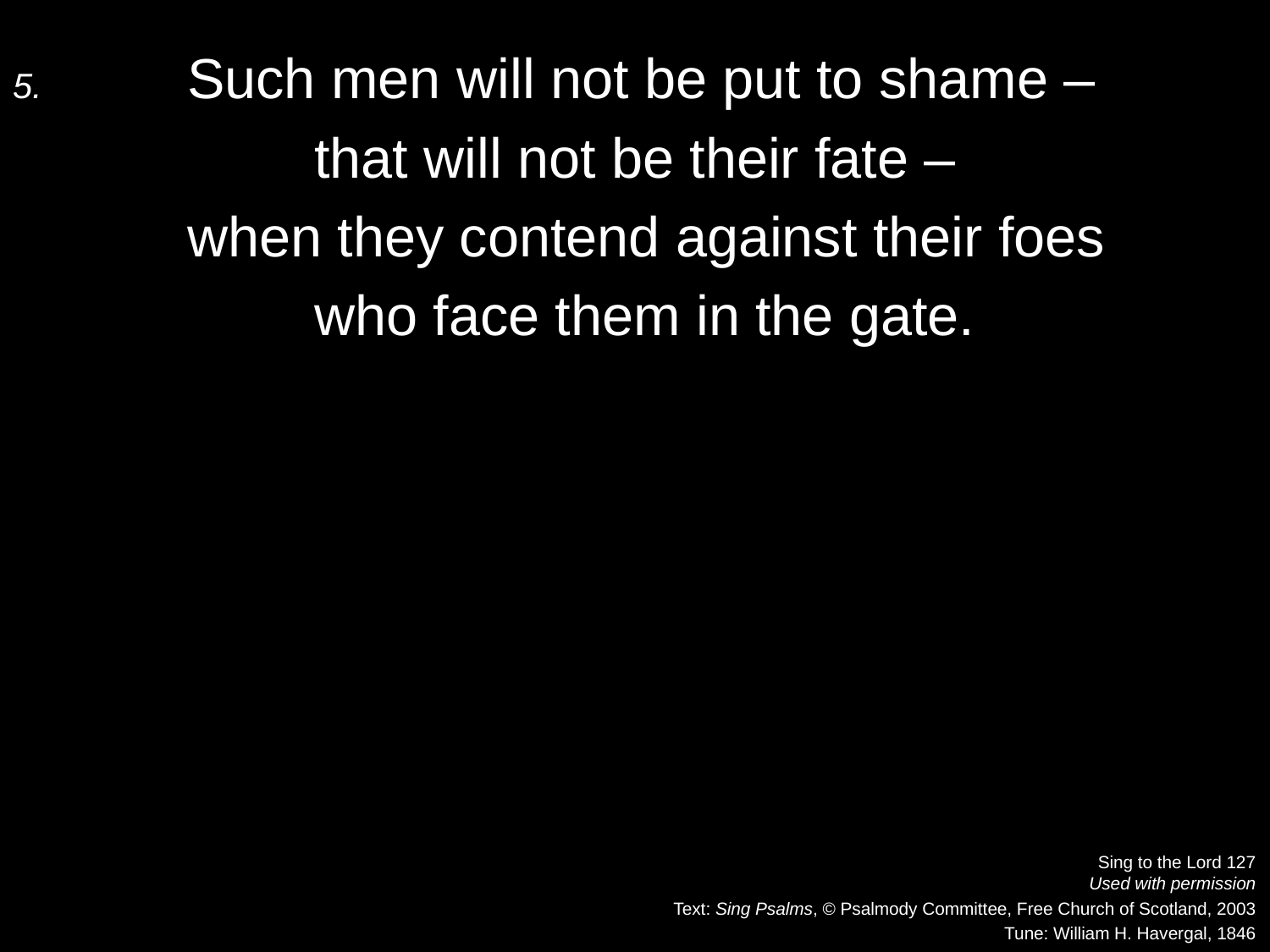

5.	Such men will not be put to shame –
		that will not be their fate –
	when they contend against their foes
		who face them in the gate.
Sing to the Lord 127
Used with permission
Text: Sing Psalms, © Psalmody Committee, Free Church of Scotland, 2003
Tune: William H. Havergal, 1846